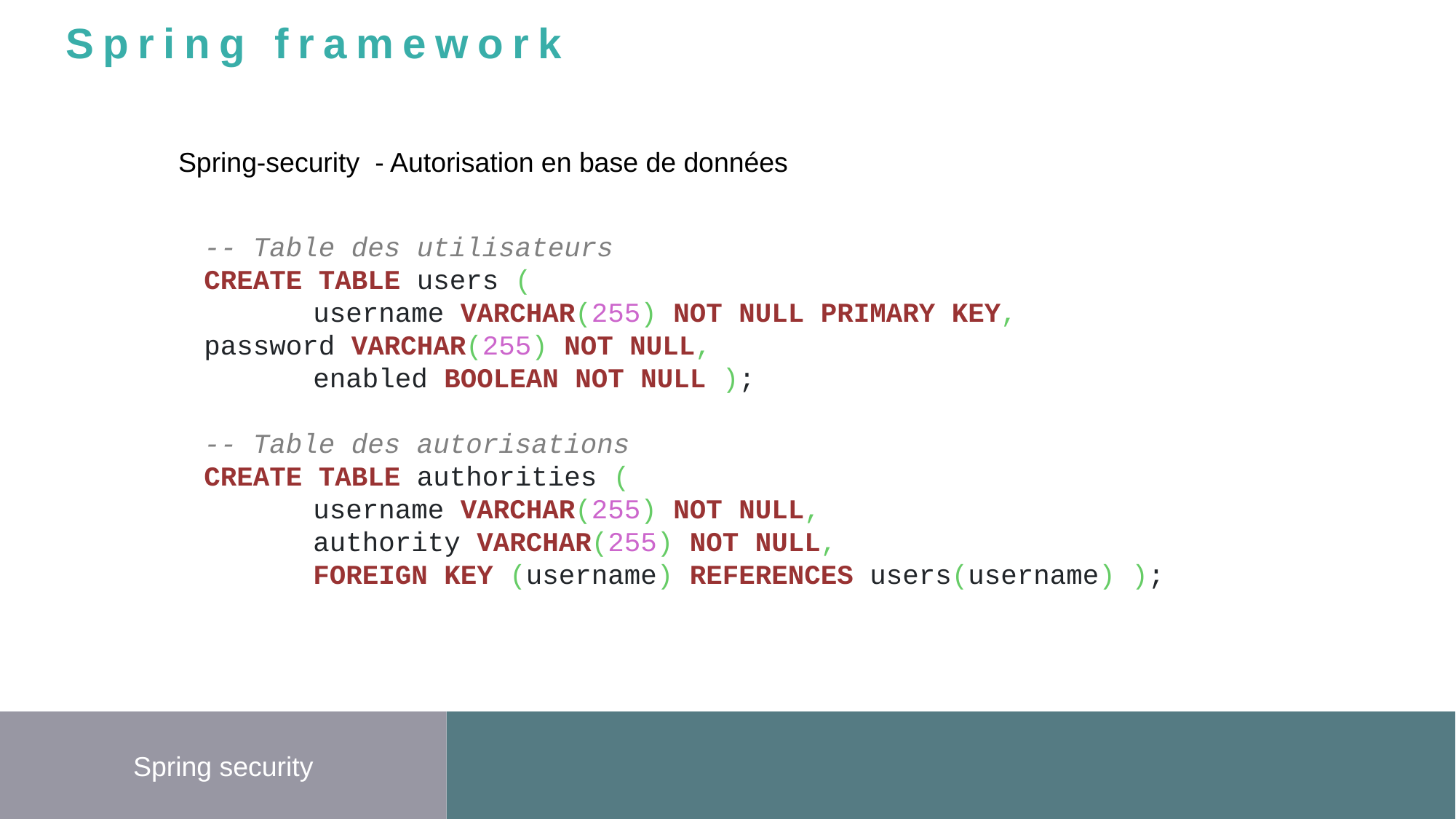

Spring framework
Spring-security  - Autorisation en base de données
-- Table des utilisateurs
CREATE TABLE users (
	username VARCHAR(255) NOT NULL PRIMARY KEY, 	password VARCHAR(255) NOT NULL,
	enabled BOOLEAN NOT NULL );

-- Table des autorisations
CREATE TABLE authorities (
	username VARCHAR(255) NOT NULL,
	authority VARCHAR(255) NOT NULL,
	FOREIGN KEY (username) REFERENCES users(username) );
Spring security